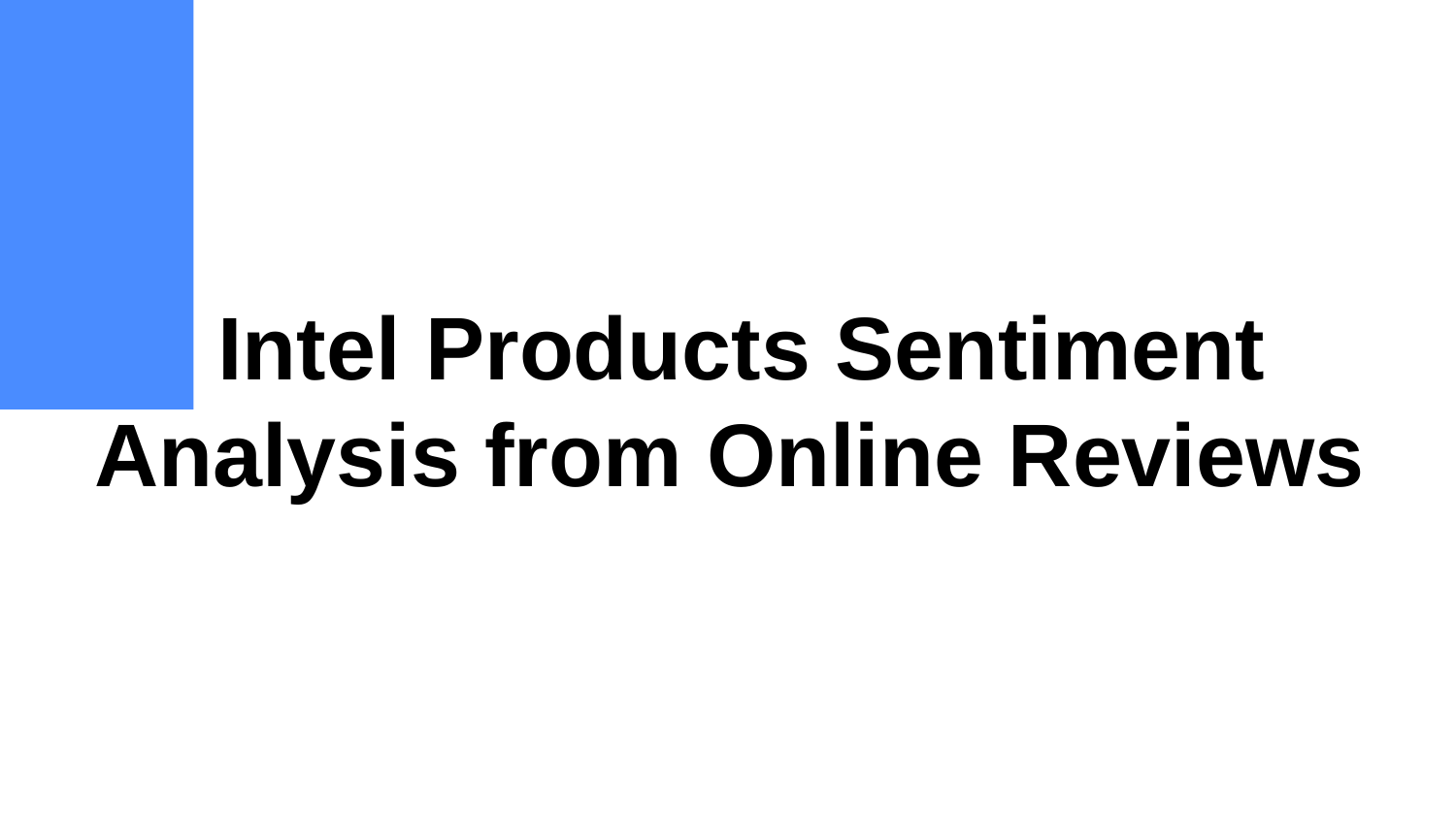

# Intel Products Sentiment Analysis from Online Reviews